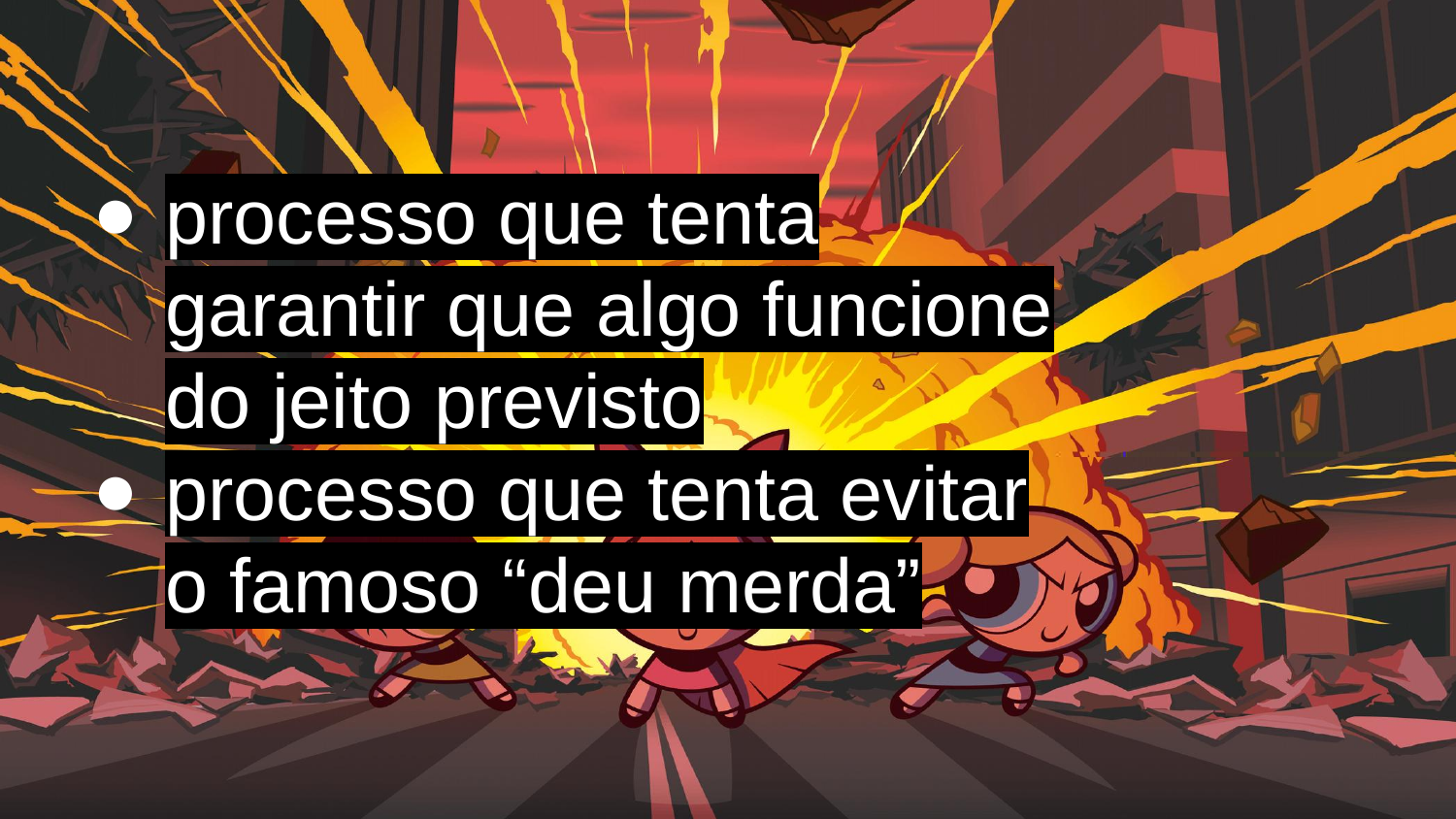

# processo que tenta garantir que algo funcione do jeito previsto
processo que tenta evitar o famoso “deu merda”